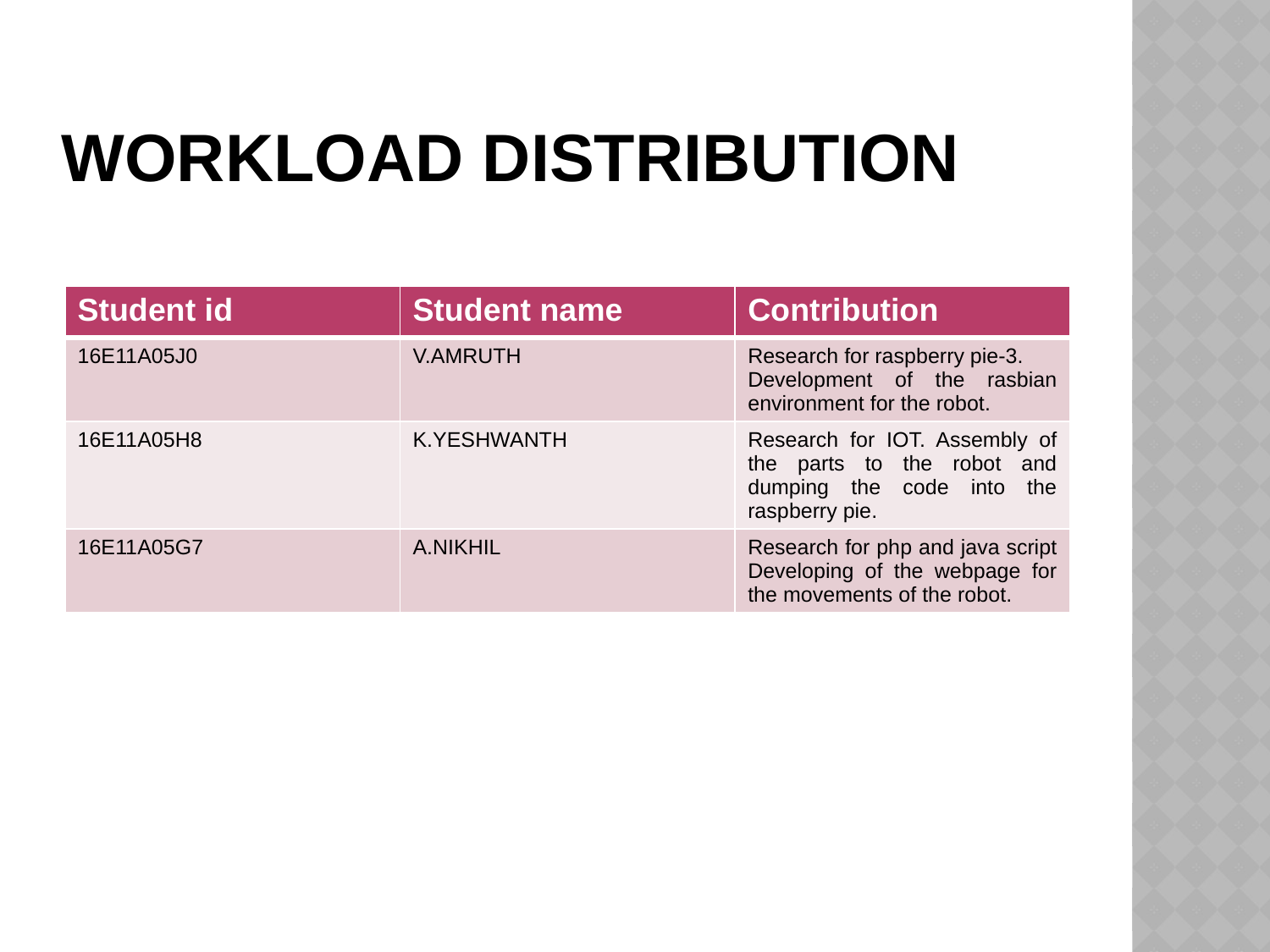

# Workload distribution
| Student id | Student name | Contribution |
| --- | --- | --- |
| 16E11A05J0 | V.AMRUTH | Research for raspberry pie-3. Development of the rasbian environment for the robot. |
| 16E11A05H8 | K.YESHWANTH | Research for IOT. Assembly of the parts to the robot and dumping the code into the raspberry pie. |
| 16E11A05G7 | A.NIKHIL | Research for php and java script Developing of the webpage for the movements of the robot. |